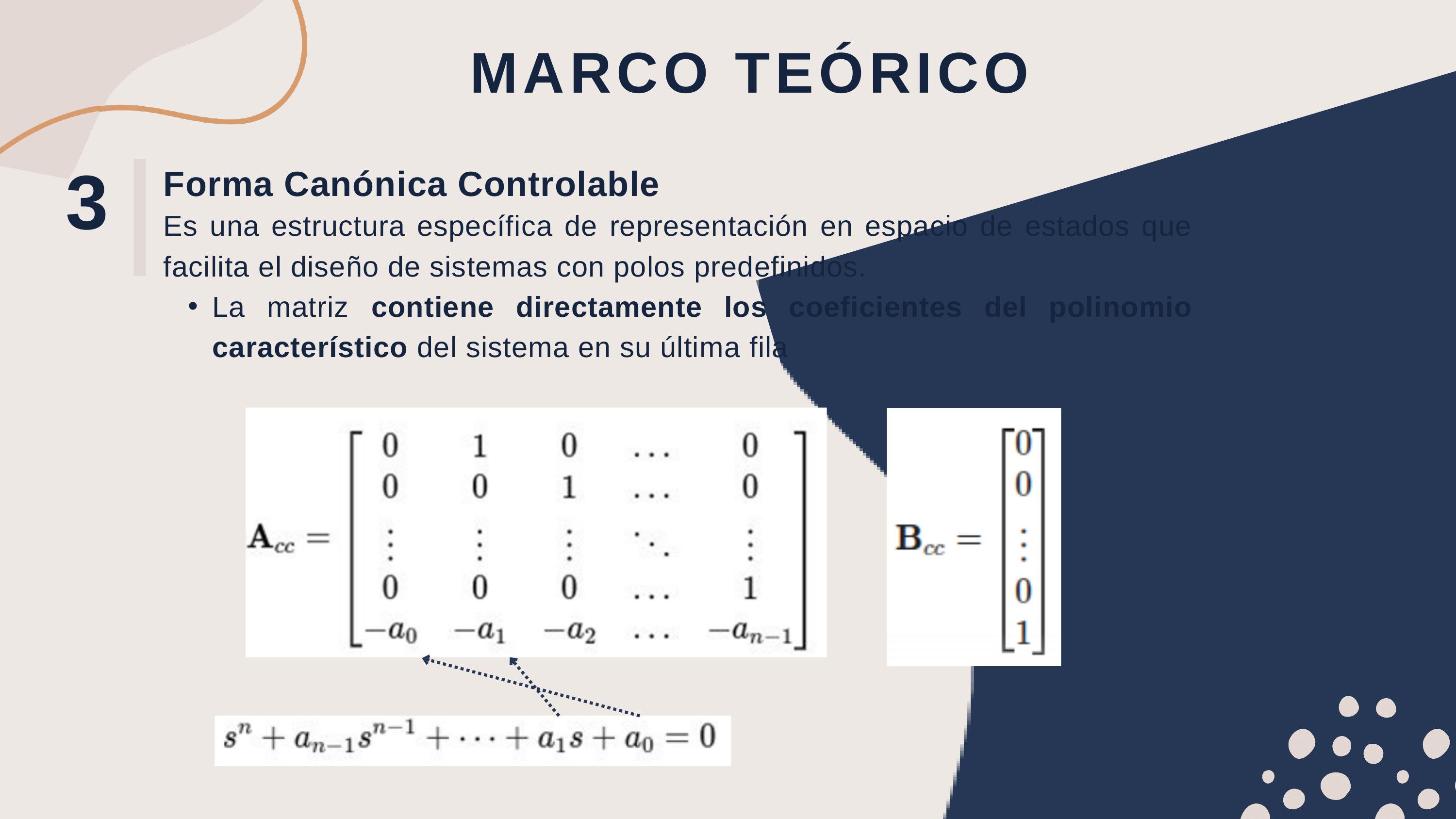

MARCO TEÓRICO
3
Forma Canónica Controlable

Es una estructura específica de representación en espacio de estados que facilita el diseño de sistemas con polos predefinidos.
La matriz contiene directamente los coeficientes del polinomio característico del sistema en su última fila